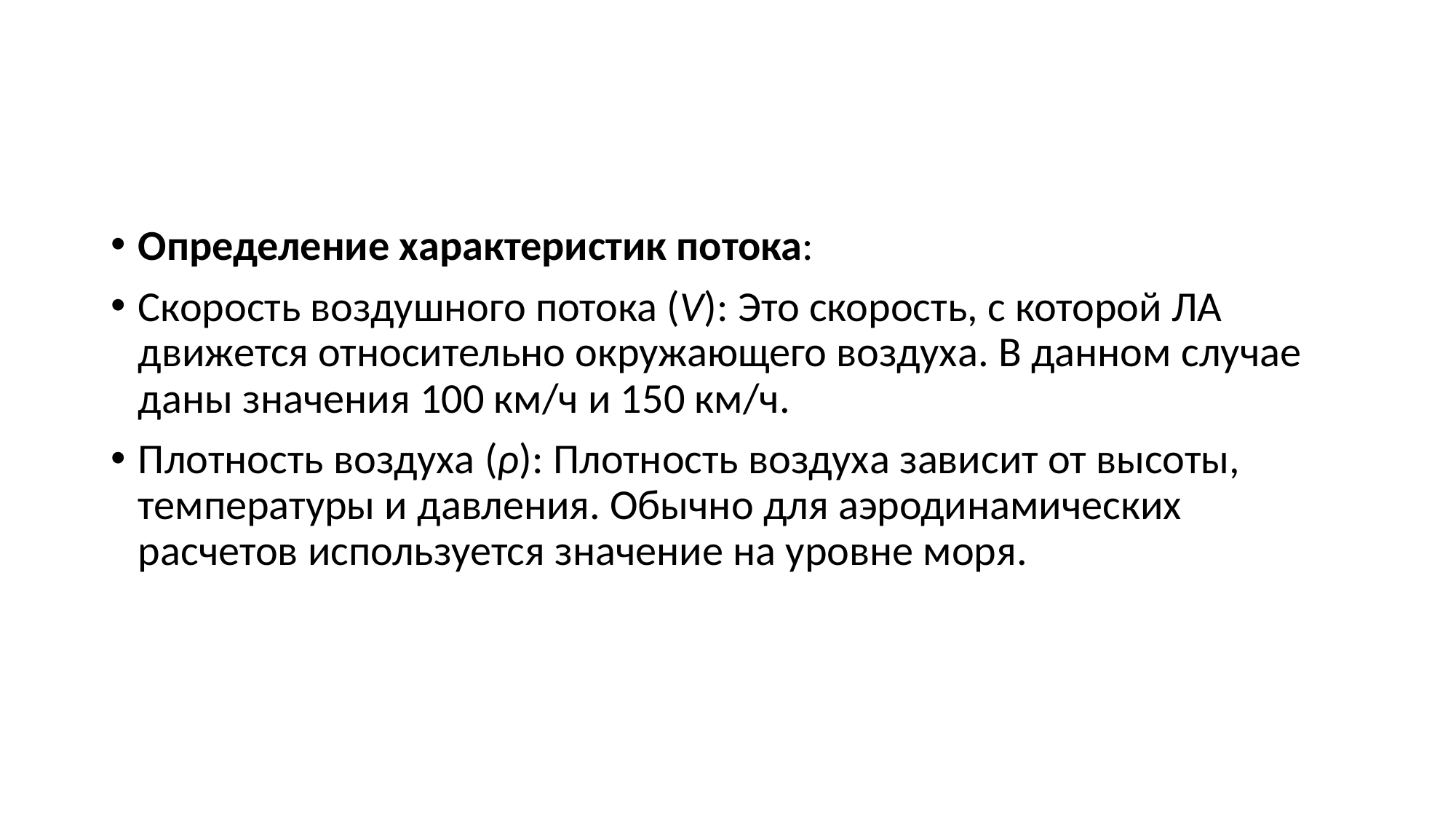

#
Определение характеристик потока:
Скорость воздушного потока (V): Это скорость, с которой ЛА движется относительно окружающего воздуха. В данном случае даны значения 100 км/ч и 150 км/ч.
Плотность воздуха (ρ): Плотность воздуха зависит от высоты, температуры и давления. Обычно для аэродинамических расчетов используется значение на уровне моря.